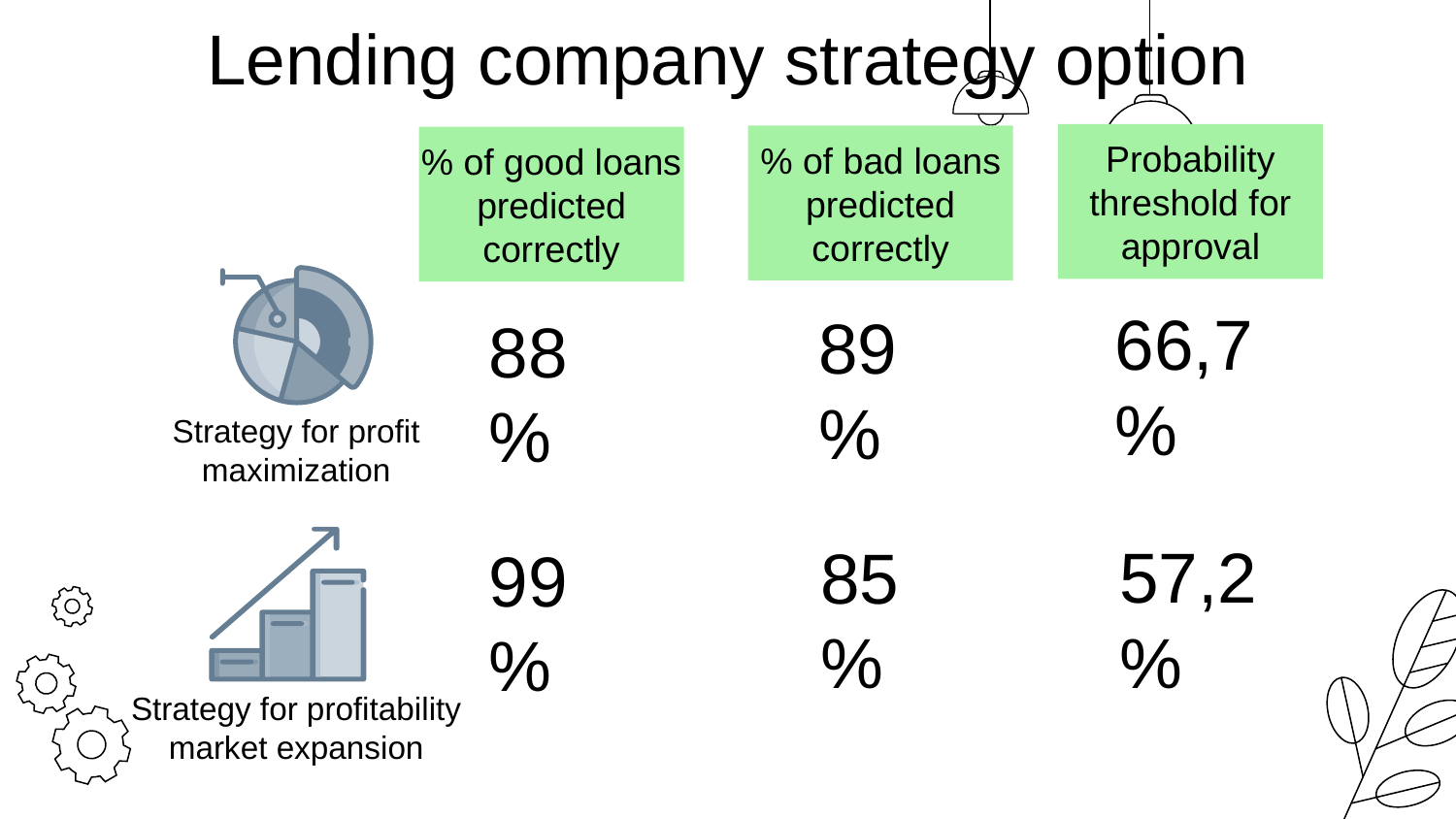

Lending company strategy option

Probability threshold for approval
% of bad loans predicted correctly
% of good loans predicted correctly

66,7%
89%
# 88%
Strategy for profit maximization

57,2%
85%
99%

Strategy for profitability market expansion